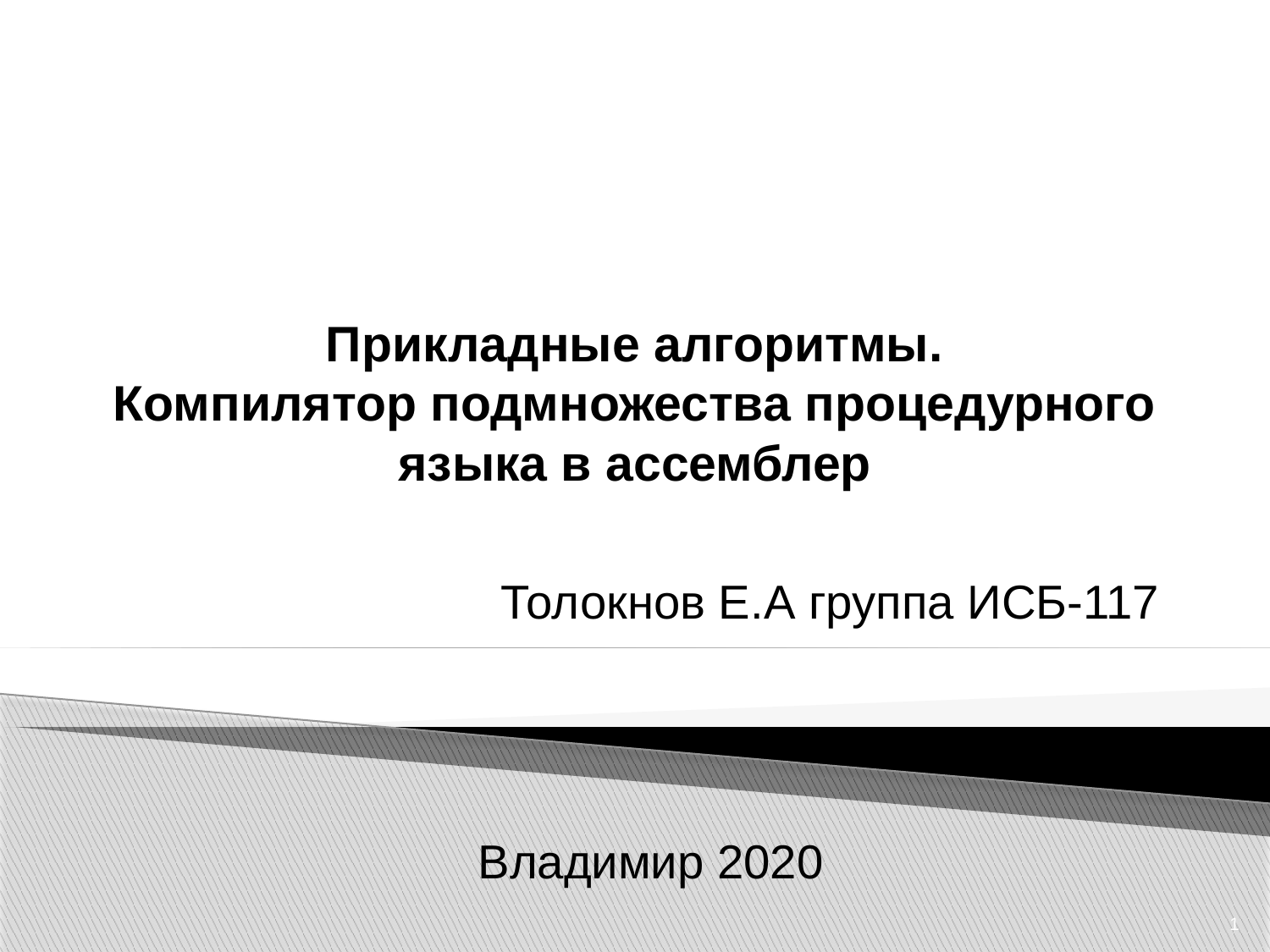

# Прикладные алгоритмы. Компилятор подмножества процедурного языка в ассемблер

Толокнов Е.А группа ИСБ-117
Владимир 2020
1